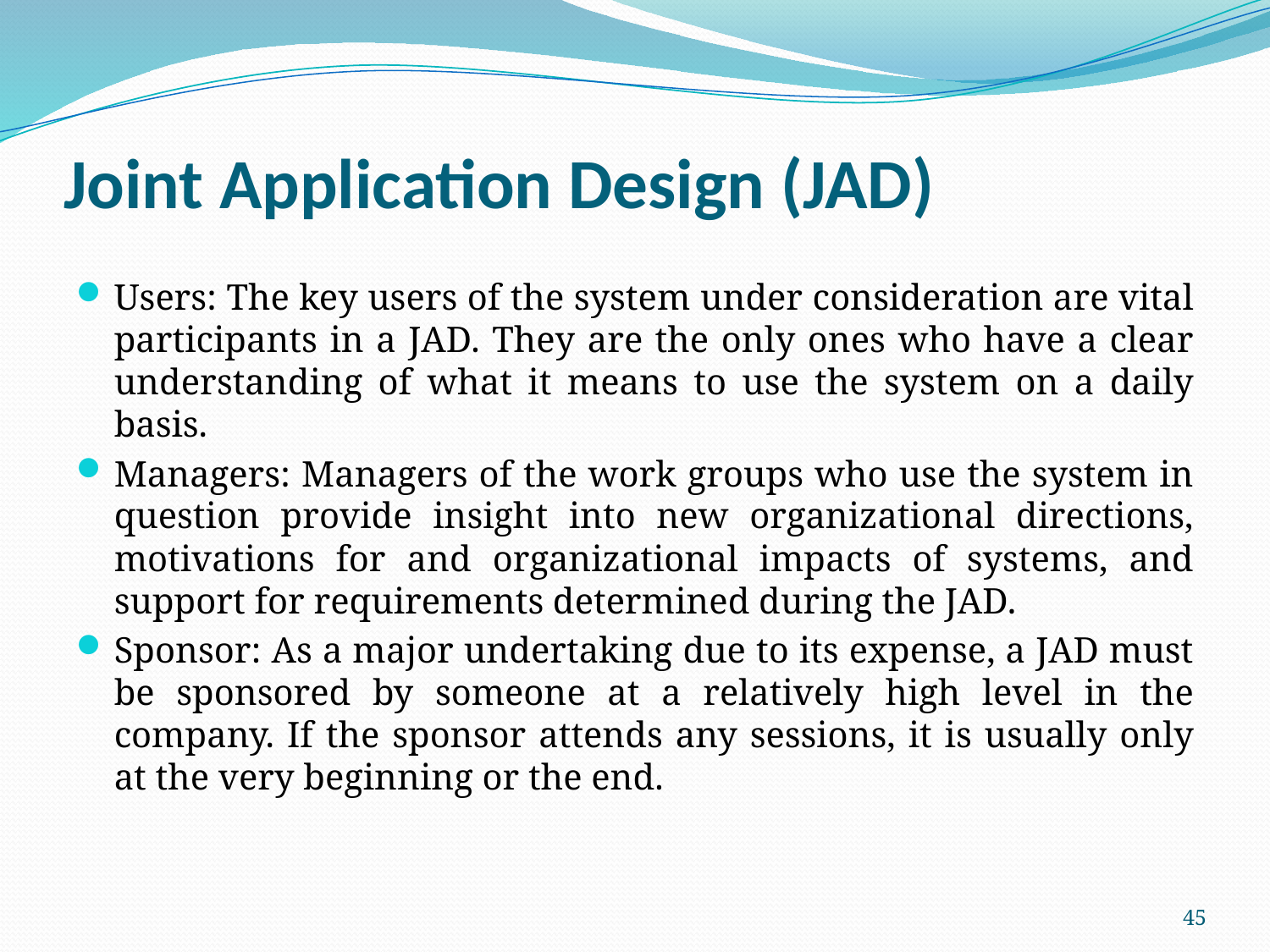

# Joint Application Design (JAD)
Users: The key users of the system under consideration are vital participants in a JAD. They are the only ones who have a clear understanding of what it means to use the system on a daily basis.
Managers: Managers of the work groups who use the system in question provide insight into new organizational directions, motivations for and organizational impacts of systems, and support for requirements determined during the JAD.
Sponsor: As a major undertaking due to its expense, a JAD must be sponsored by someone at a relatively high level in the company. If the sponsor attends any sessions, it is usually only at the very beginning or the end.
45